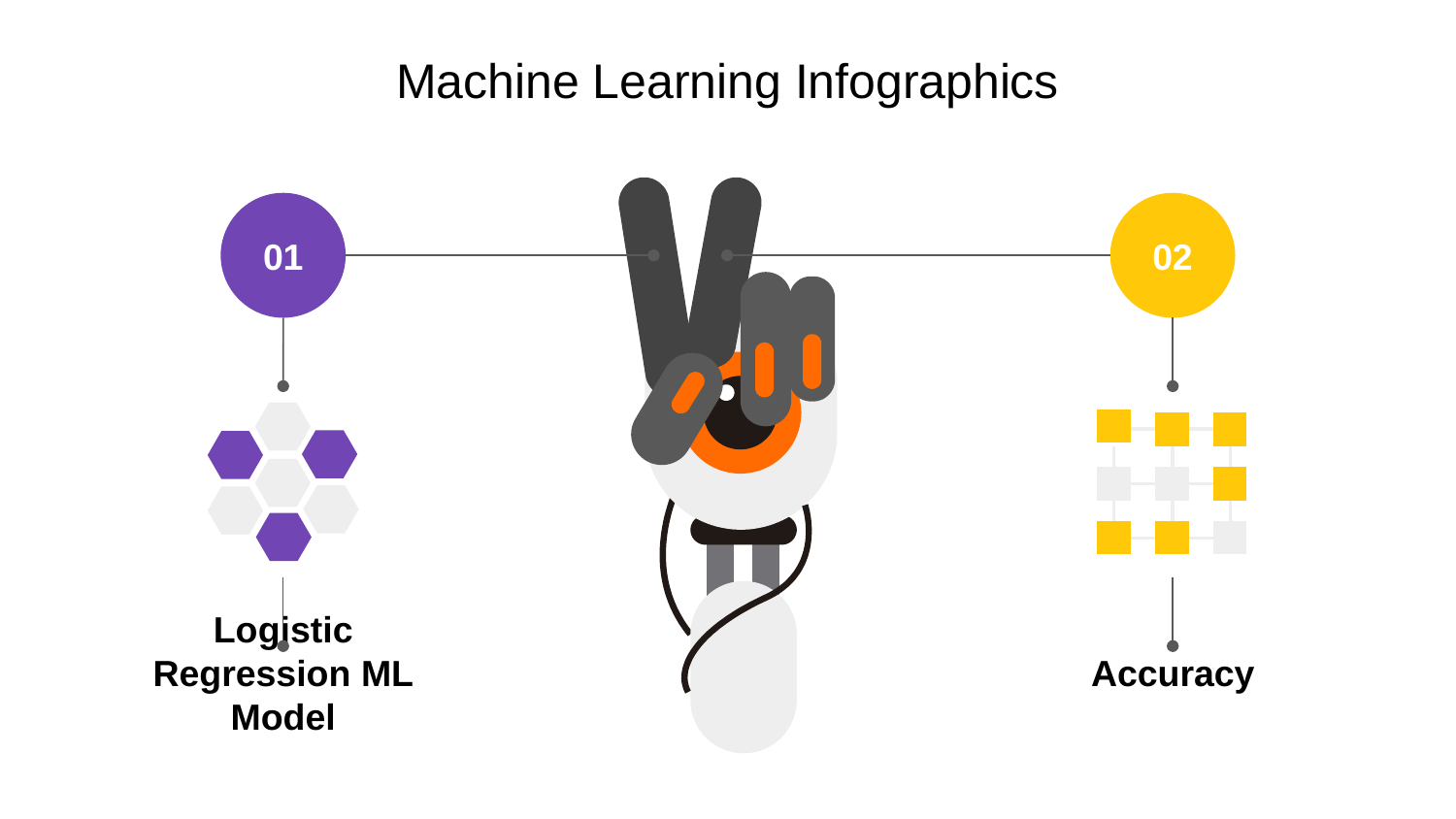

# Machine Learning Infographics

01
Logistic Regression ML Model

02
Accuracy